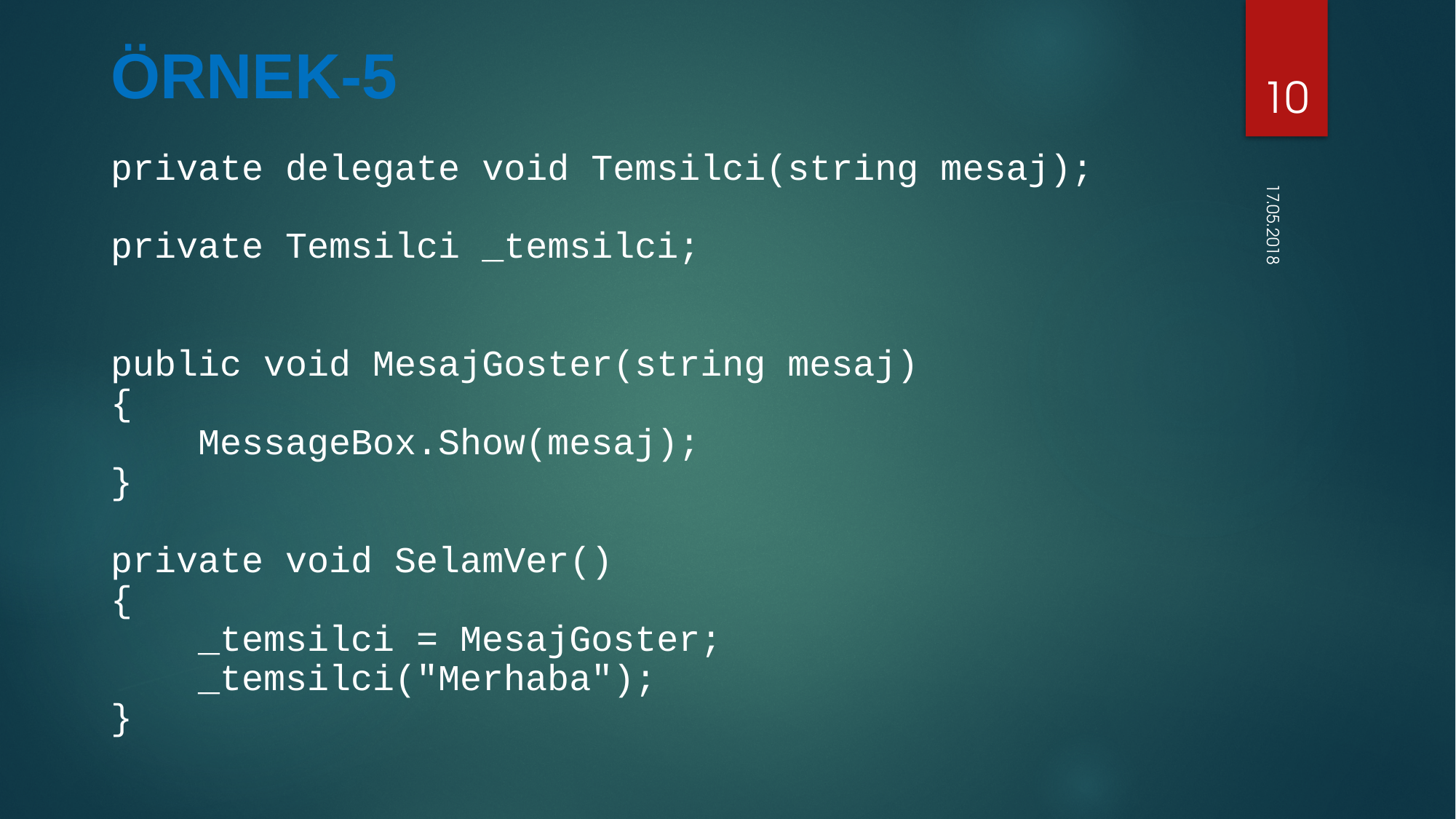

# ÖRNEK-5
10
private delegate void Temsilci(string mesaj);

private Temsilci _temsilci;

public void MesajGoster(string mesaj)
{
    MessageBox.Show(mesaj);
}

private void SelamVer()
{
    _temsilci = MesajGoster;
    _temsilci("Merhaba");
}
17.05.2018